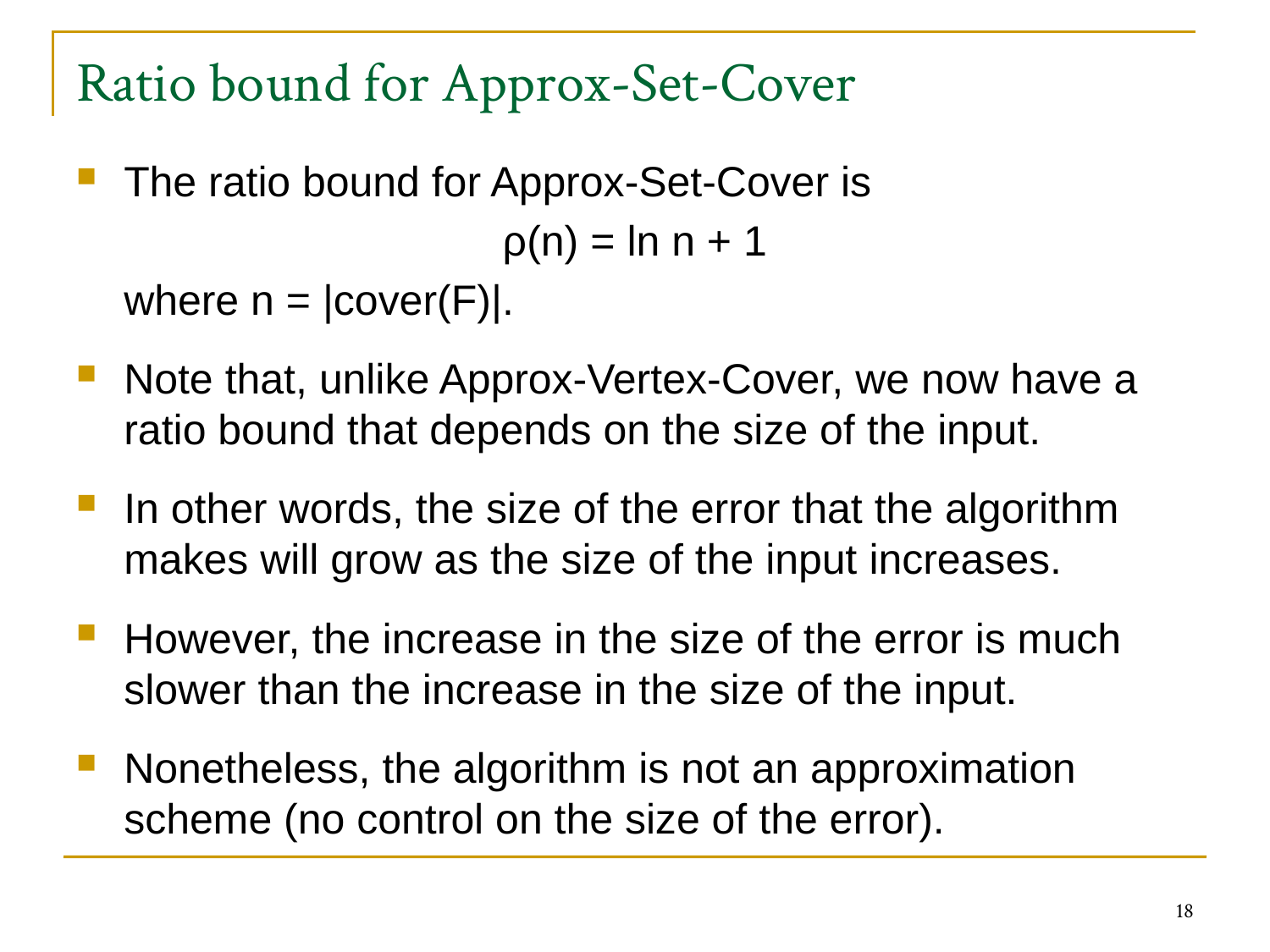

# Ratio bound for Approx-Set-Cover
The ratio bound for Approx-Set-Cover is
ρ(n) = ln n + 1
	where n = |cover(F)|.

Note that, unlike Approx-Vertex-Cover, we now have a ratio bound that depends on the size of the input.

In other words, the size of the error that the algorithm makes will grow as the size of the input increases.

However, the increase in the size of the error is much slower than the increase in the size of the input.

Nonetheless, the algorithm is not an approximation scheme (no control on the size of the error).

18